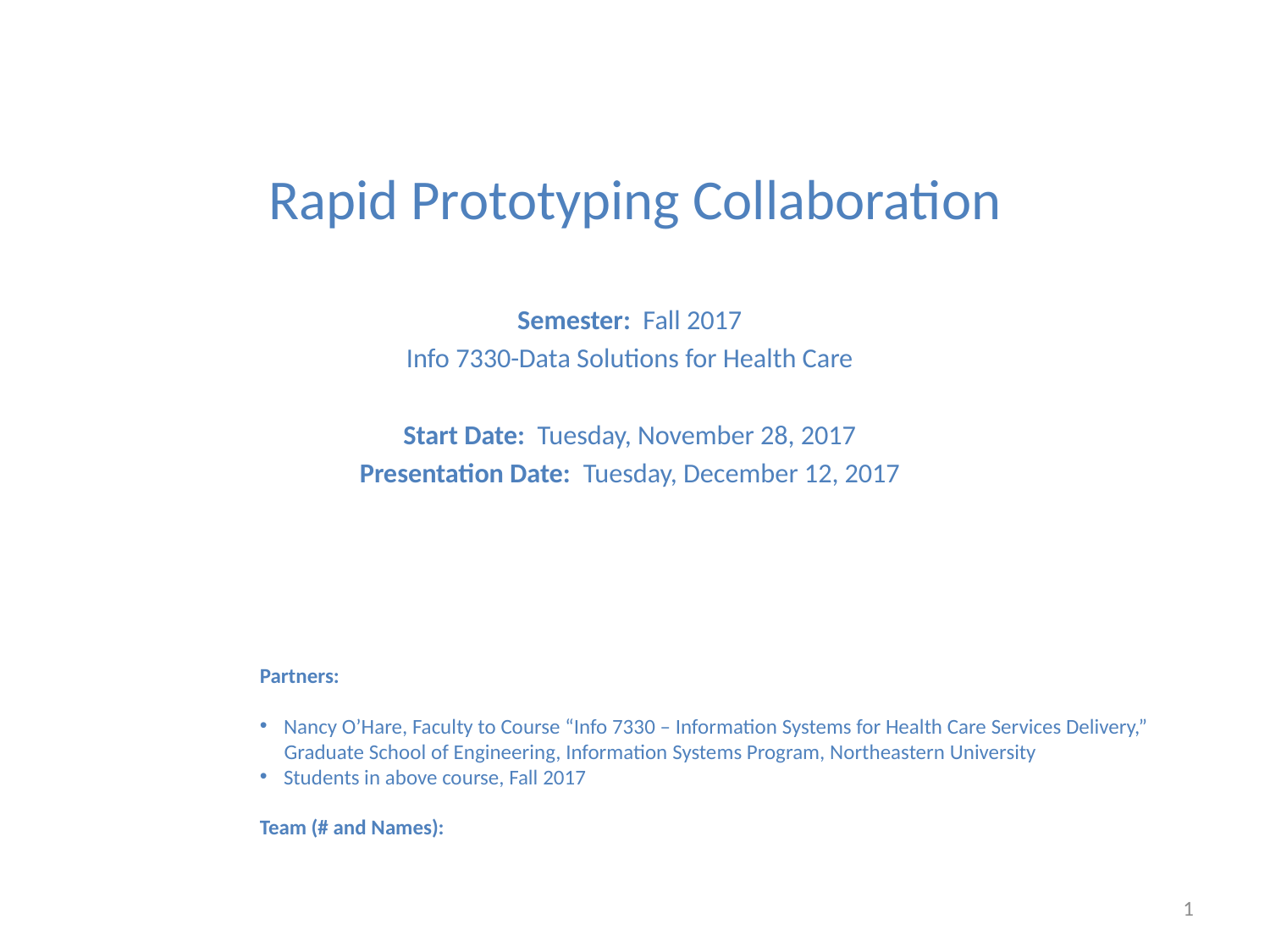

# Rapid Prototyping Collaboration
Semester:  Fall 2017
Info 7330-Data Solutions for Health Care

Start Date:  Tuesday, November 28, 2017
Presentation Date:  Tuesday, December 12, 2017

Partners:

Nancy O’Hare, Faculty to Course “Info 7330 – Information Systems for Health Care Services Delivery,”
     Graduate School of Engineering, Information Systems Program, Northeastern University
Students in above course, Fall 2017

Team (# and Names):

1